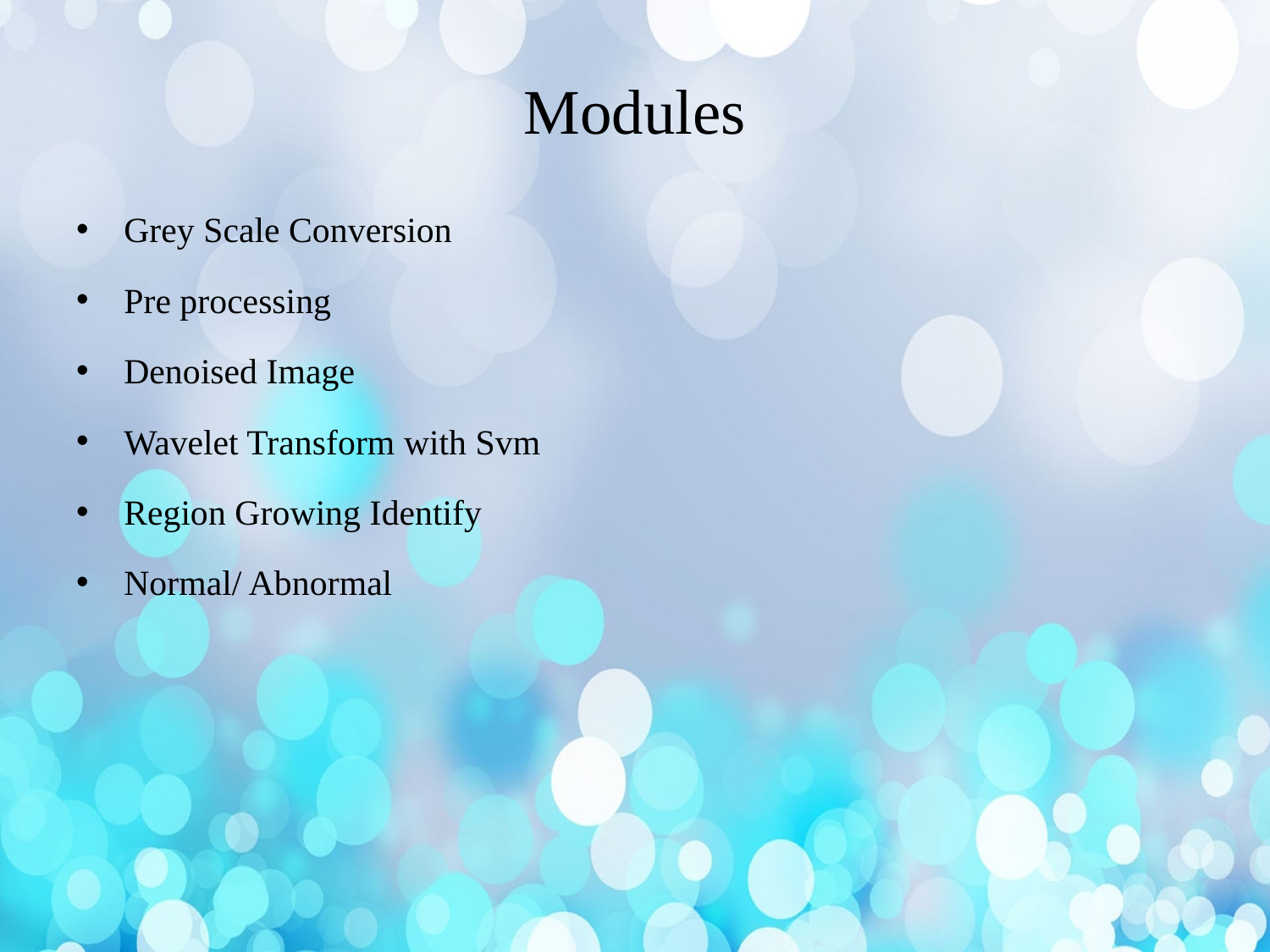

# Modules
Grey Scale Conversion
Pre processing
Denoised Image
Wavelet Transform with Svm
Region Growing Identify
Normal/ Abnormal